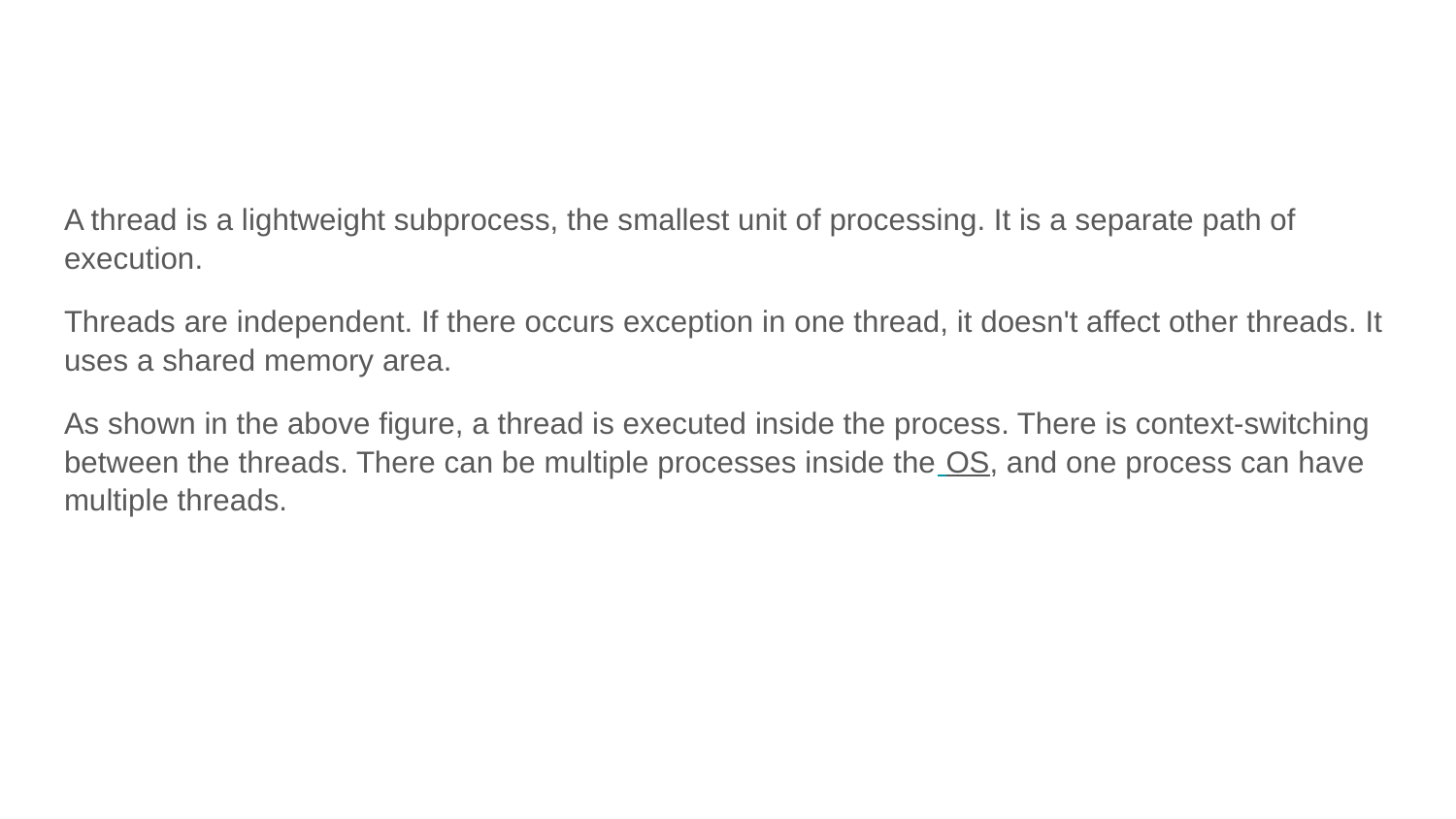

#
A thread is a lightweight subprocess, the smallest unit of processing. It is a separate path of execution.
Threads are independent. If there occurs exception in one thread, it doesn't affect other threads. It uses a shared memory area.
As shown in the above figure, a thread is executed inside the process. There is context-switching between the threads. There can be multiple processes inside the OS, and one process can have multiple threads.